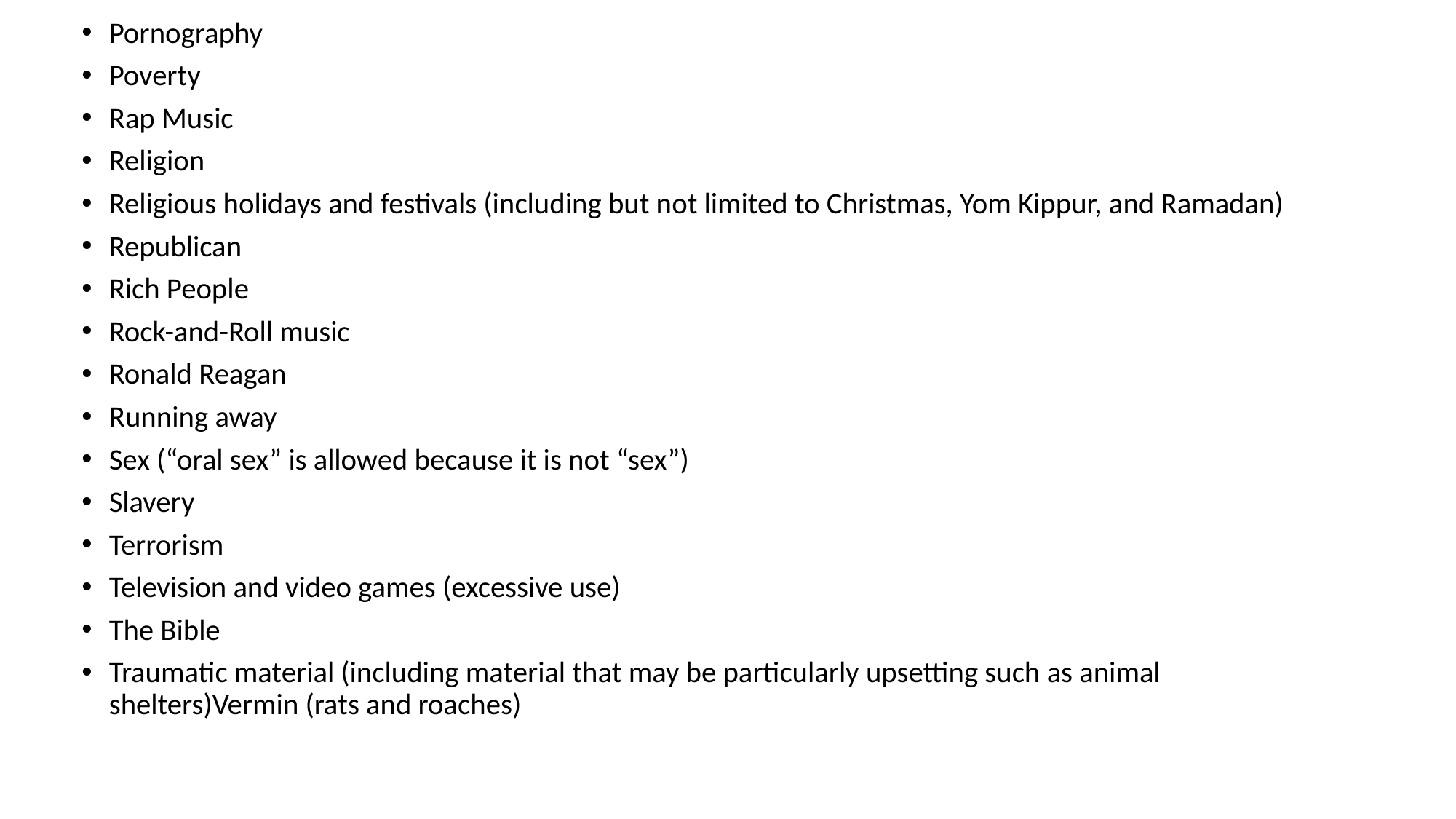

Pornography
Poverty
Rap Music
Religion
Religious holidays and festivals (including but not limited to Christmas, Yom Kippur, and Ramadan)
Republican
Rich People
Rock-and-Roll music
Ronald Reagan
Running away
Sex (“oral sex” is allowed because it is not “sex”)
Slavery
Terrorism
Television and video games (excessive use)
The Bible
Traumatic material (including material that may be particularly upsetting such as animal shelters)Vermin (rats and roaches)